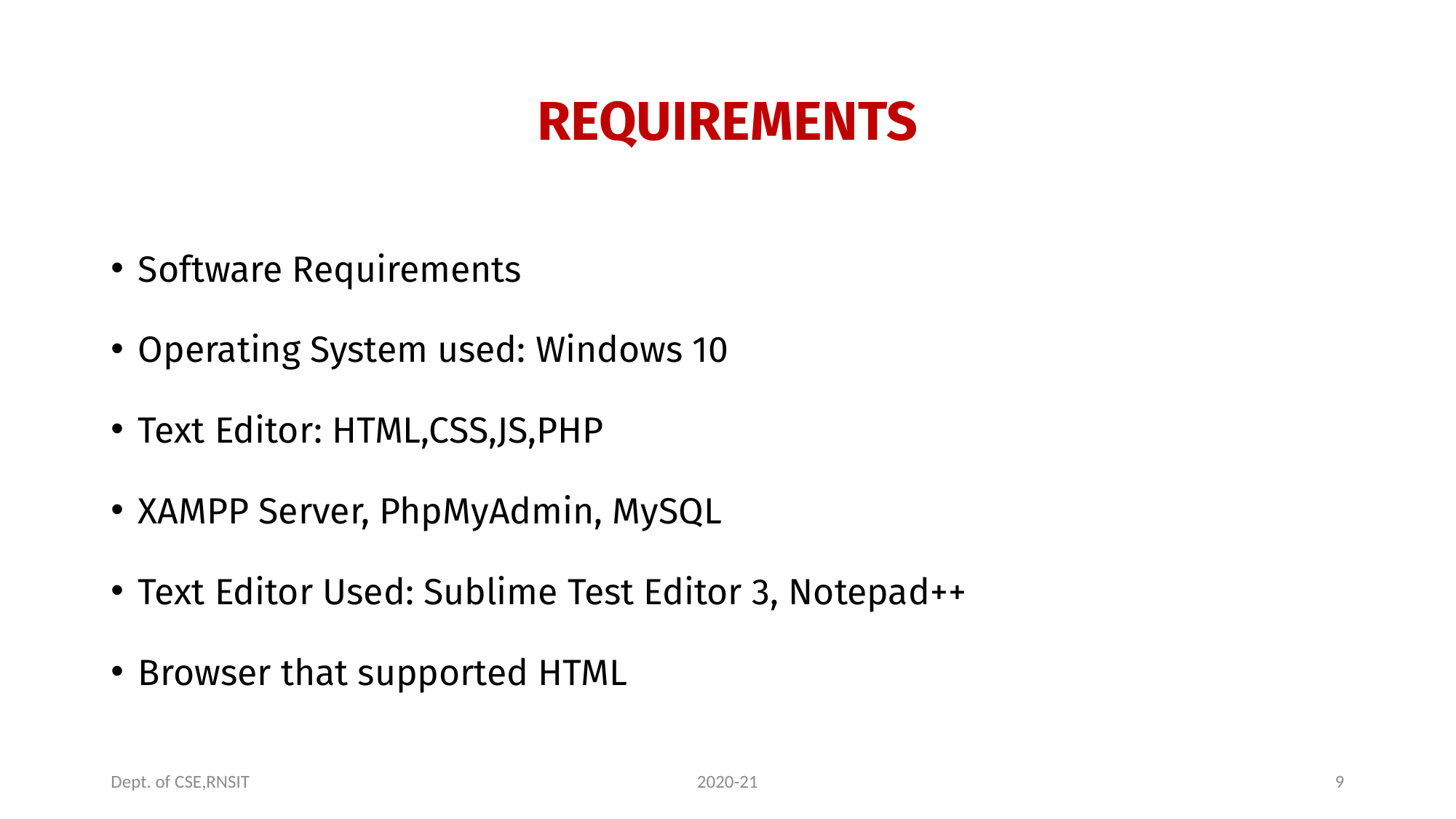

# REQUIREMENTS
Software Requirements
Operating System used: Windows 10
Text Editor: HTML,CSS,JS,PHP
XAMPP Server, PhpMyAdmin, MySQL
Text Editor Used: Sublime Test Editor 3, Notepad++
Browser that supported HTML
Dept. of CSE,RNSIT
2020-21
9